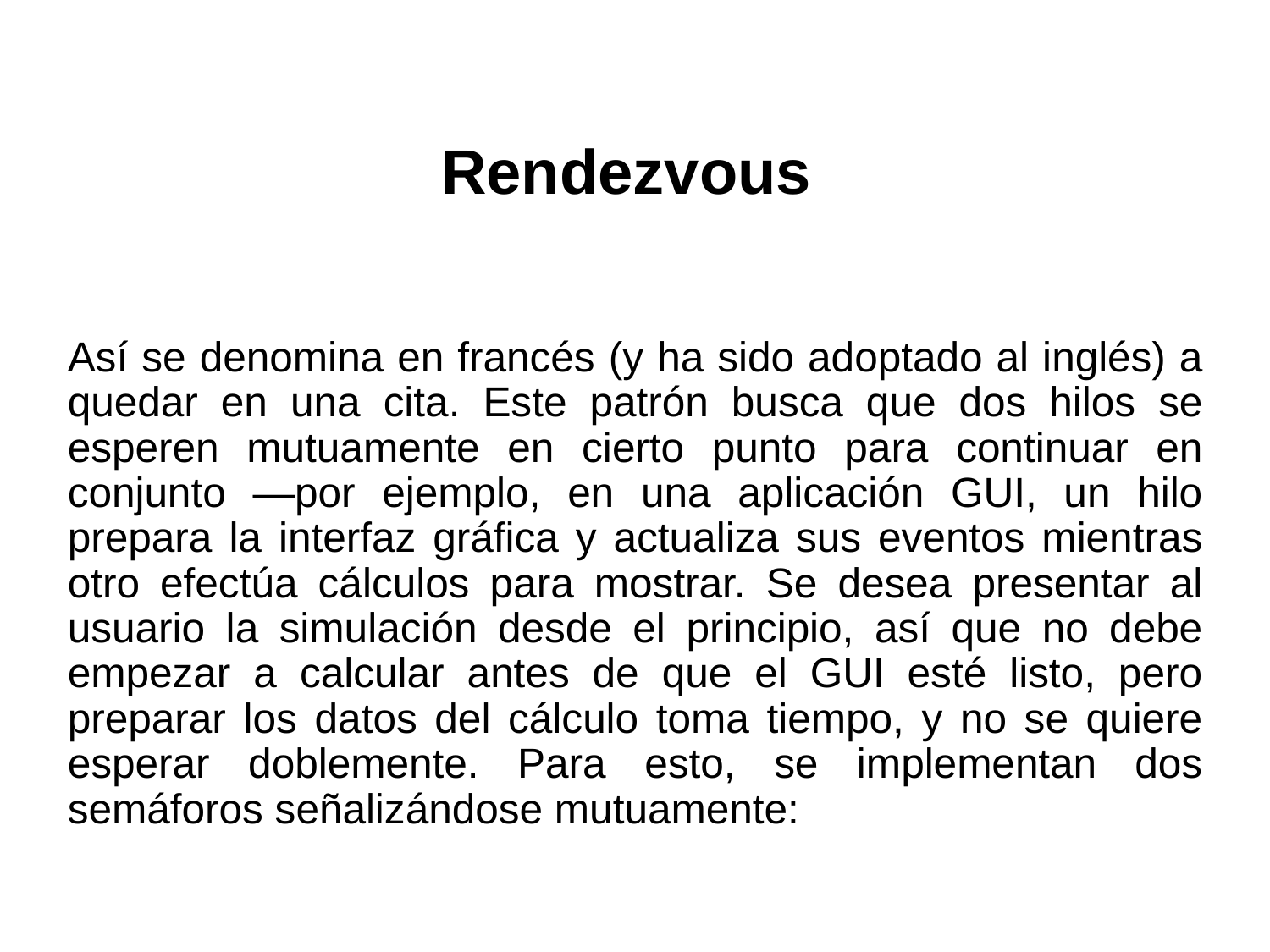

Rendezvous

Así se denomina en francés (y ha sido adoptado al inglés) a quedar en una cita. Este patrón busca que dos hilos se esperen mutuamente en cierto punto para continuar en conjunto —por ejemplo, en una aplicación GUI, un hilo prepara la interfaz gráfica y actualiza sus eventos mientras otro efectúa cálculos para mostrar. Se desea presentar al usuario la simulación desde el principio, así que no debe empezar a calcular antes de que el GUI esté listo, pero preparar los datos del cálculo toma tiempo, y no se quiere esperar doblemente. Para esto, se implementan dos semáforos señalizándose mutuamente: